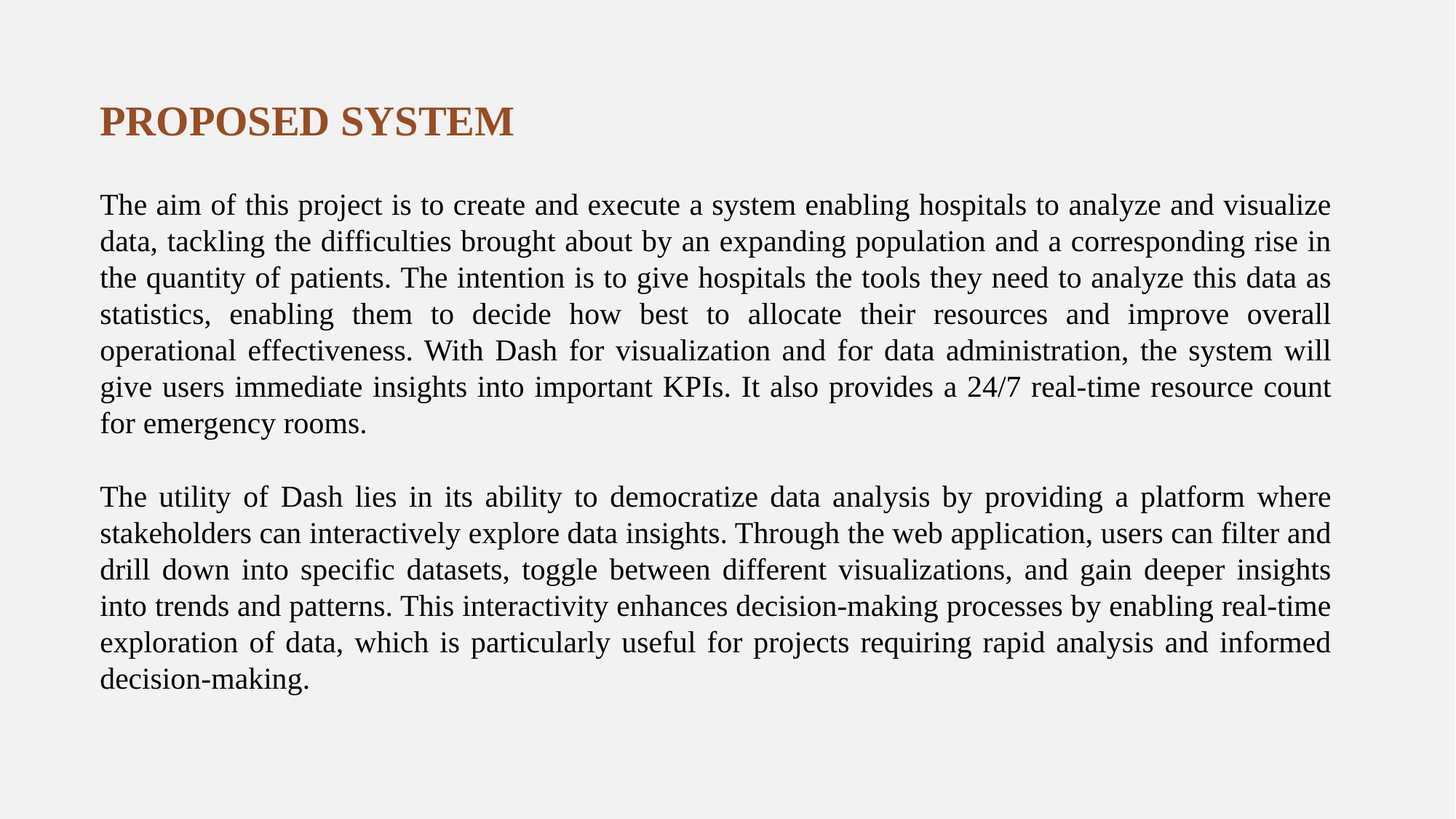

PROPOSED SYSTEM
The aim of this project is to create and execute a system enabling hospitals to analyze and visualize data, tackling the difficulties brought about by an expanding population and a corresponding rise in the quantity of patients. The intention is to give hospitals the tools they need to analyze this data as statistics, enabling them to decide how best to allocate their resources and improve overall operational effectiveness. With Dash for visualization and for data administration, the system will give users immediate insights into important KPIs. It also provides a 24/7 real-time resource count for emergency rooms.

The utility of Dash lies in its ability to democratize data analysis by providing a platform where stakeholders can interactively explore data insights. Through the web application, users can filter and drill down into specific datasets, toggle between different visualizations, and gain deeper insights into trends and patterns. This interactivity enhances decision-making processes by enabling real-time exploration of data, which is particularly useful for projects requiring rapid analysis and informed decision-making.